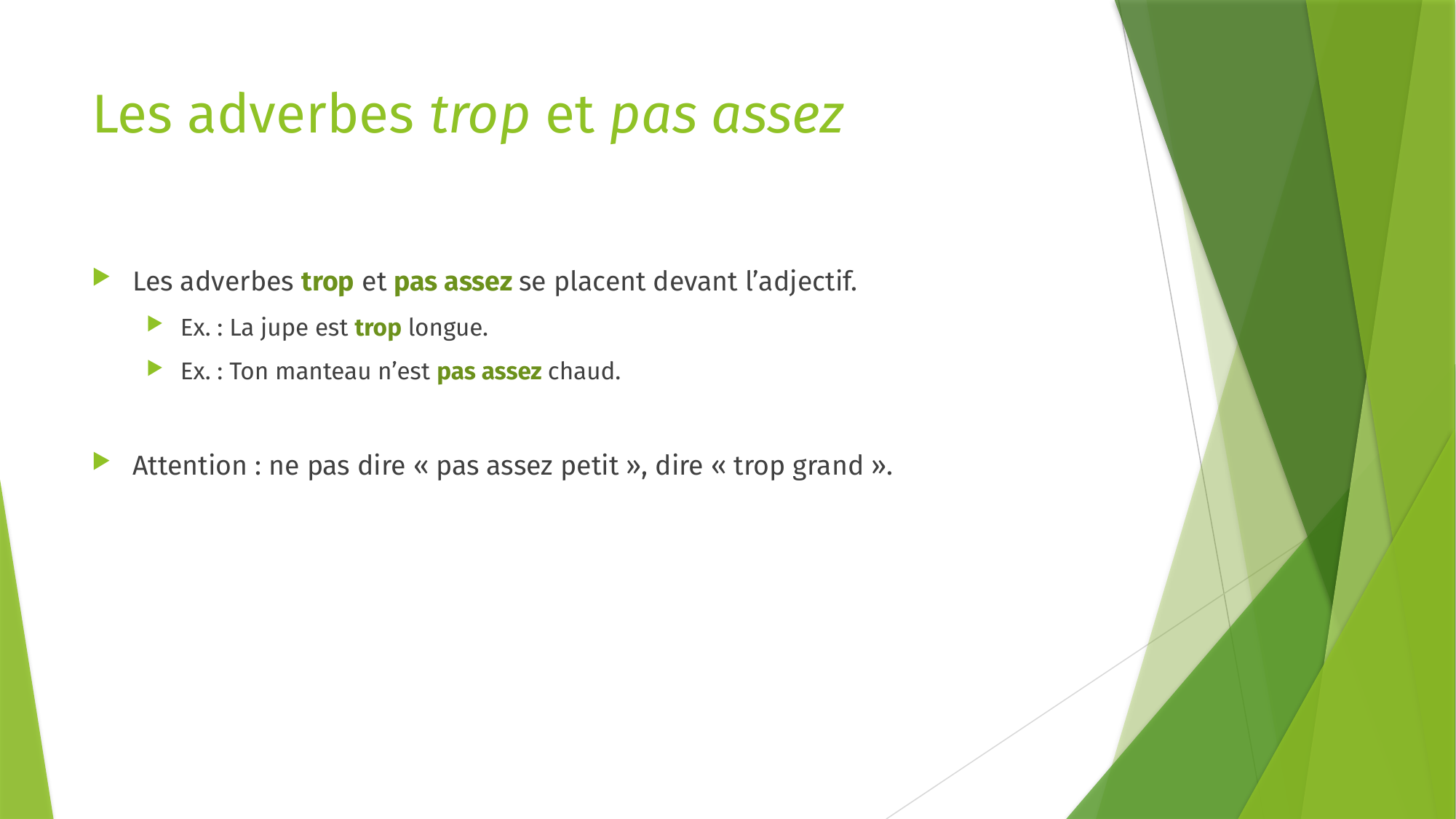

# Les adverbes trop et pas assez
Les adverbes trop et pas assez se placent devant l’adjectif.
Ex. : La jupe est trop longue.
Ex. : Ton manteau n’est pas assez chaud.

Attention : ne pas dire « pas assez petit », dire « trop grand ».